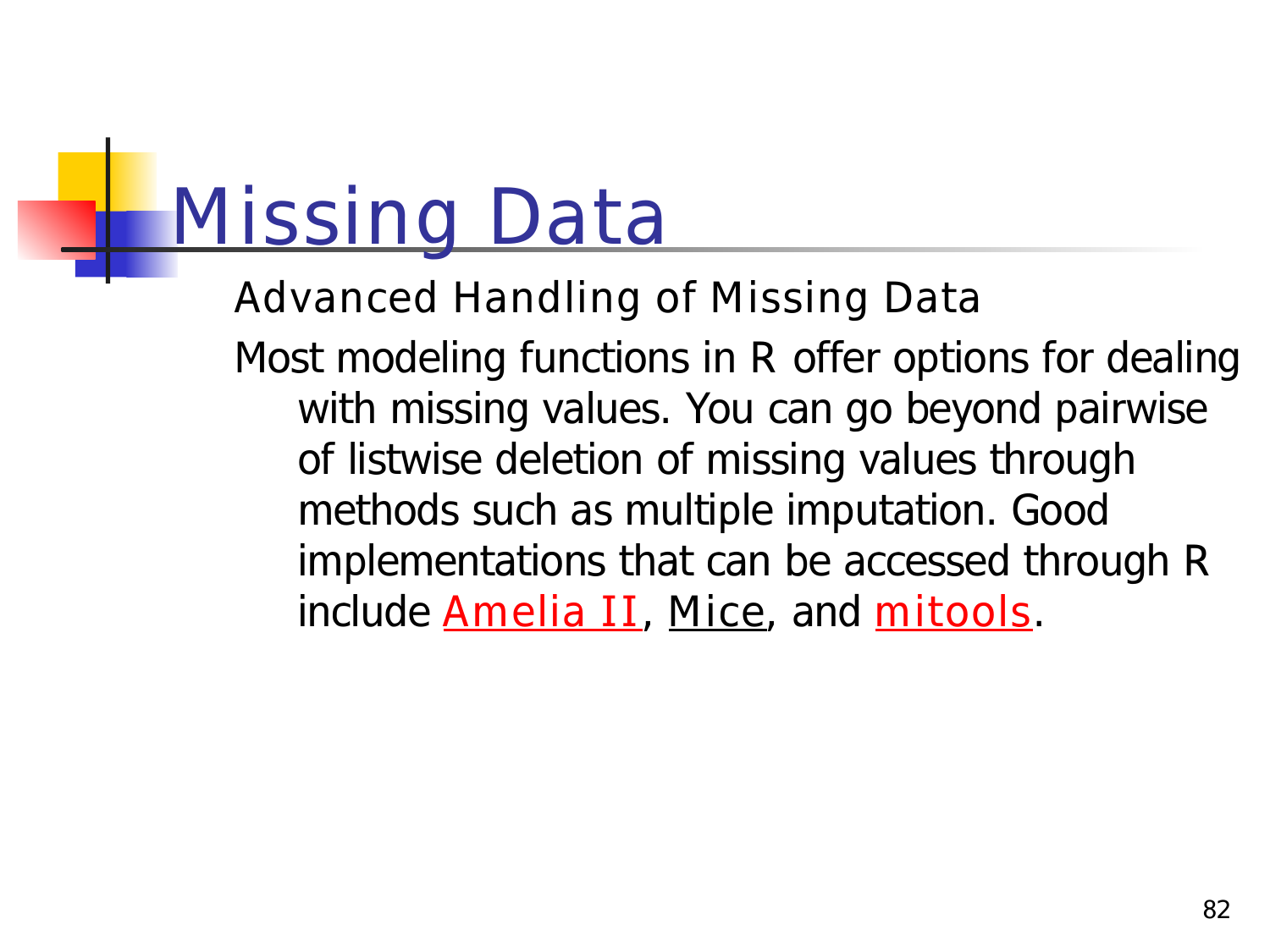

# Missing Data
Advanced Handling of Missing Data
Most modeling functions in R offer options for dealing with missing values. You can go beyond pairwise of listwise deletion of missing values through methods such as multiple imputation. Good implementations that can be accessed through R include Amelia II, Mice, and mitools.
82